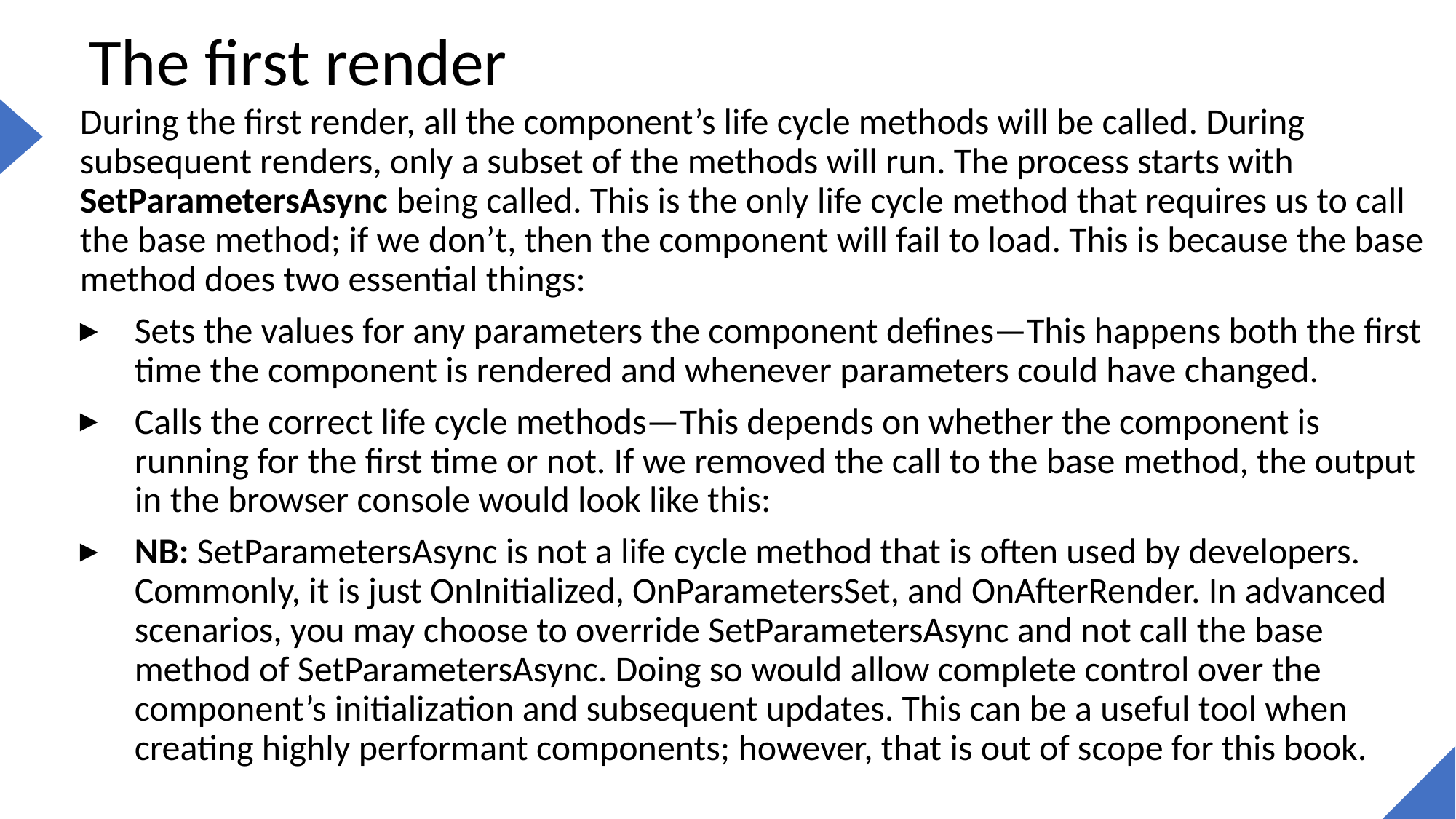

# The first render
During the first render, all the component’s life cycle methods will be called. During subsequent renders, only a subset of the methods will run. The process starts with SetParametersAsync being called. This is the only life cycle method that requires us to call the base method; if we don’t, then the component will fail to load. This is because the base method does two essential things:
Sets the values for any parameters the component defines—This happens both the first time the component is rendered and whenever parameters could have changed.
Calls the correct life cycle methods—This depends on whether the component is running for the first time or not. If we removed the call to the base method, the output in the browser console would look like this:
NB: SetParametersAsync is not a life cycle method that is often used by developers. Commonly, it is just OnInitialized, OnParametersSet, and OnAfterRender. In advanced scenarios, you may choose to override SetParametersAsync and not call the base method of SetParametersAsync. Doing so would allow complete control over the component’s initialization and subsequent updates. This can be a useful tool when creating highly performant components; however, that is out of scope for this book.